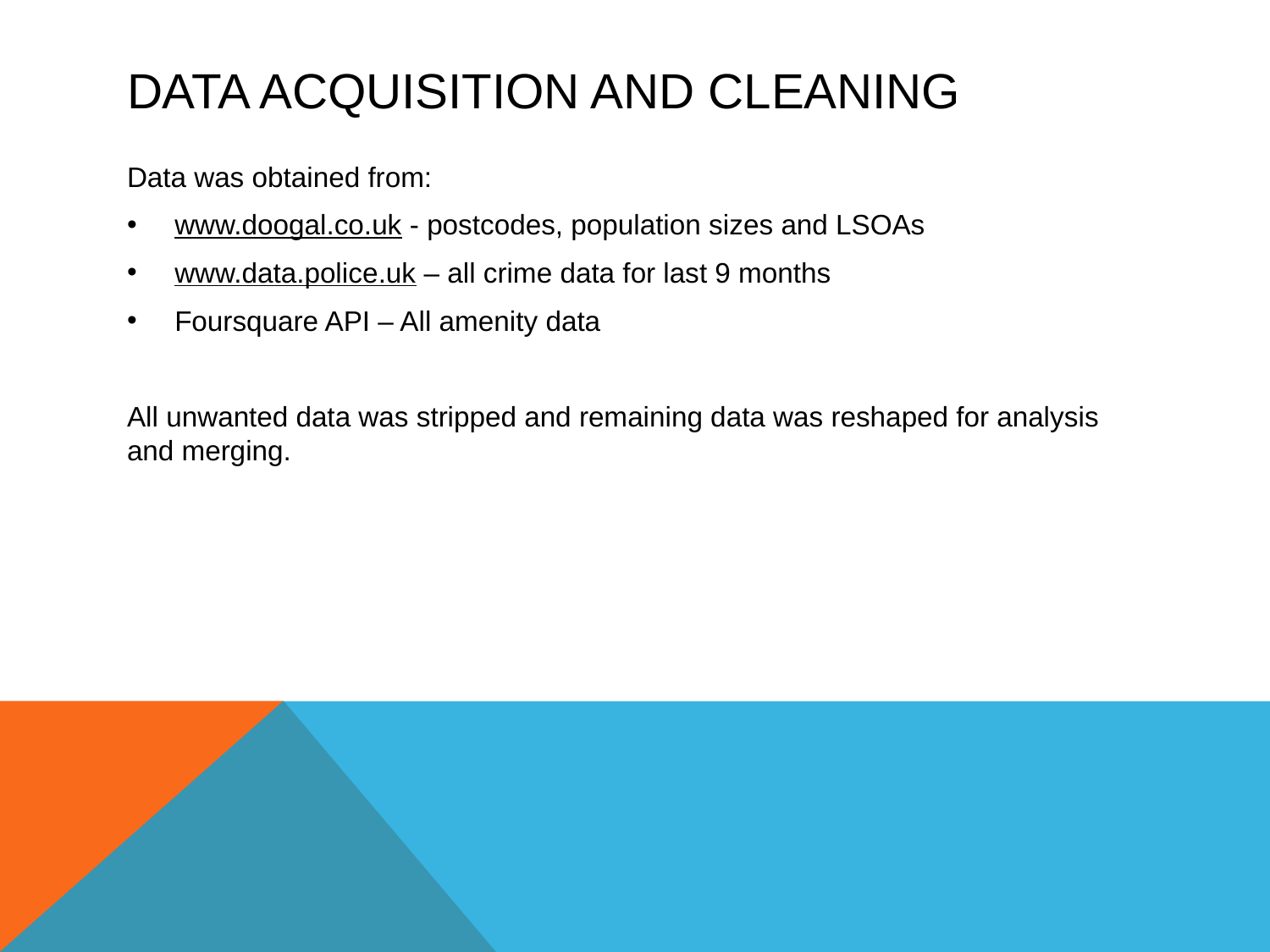

# Data acquisition and cleaning
Data was obtained from:
www.doogal.co.uk - postcodes, population sizes and LSOAs
www.data.police.uk – all crime data for last 9 months
Foursquare API – All amenity data

All unwanted data was stripped and remaining data was reshaped for analysis and merging.